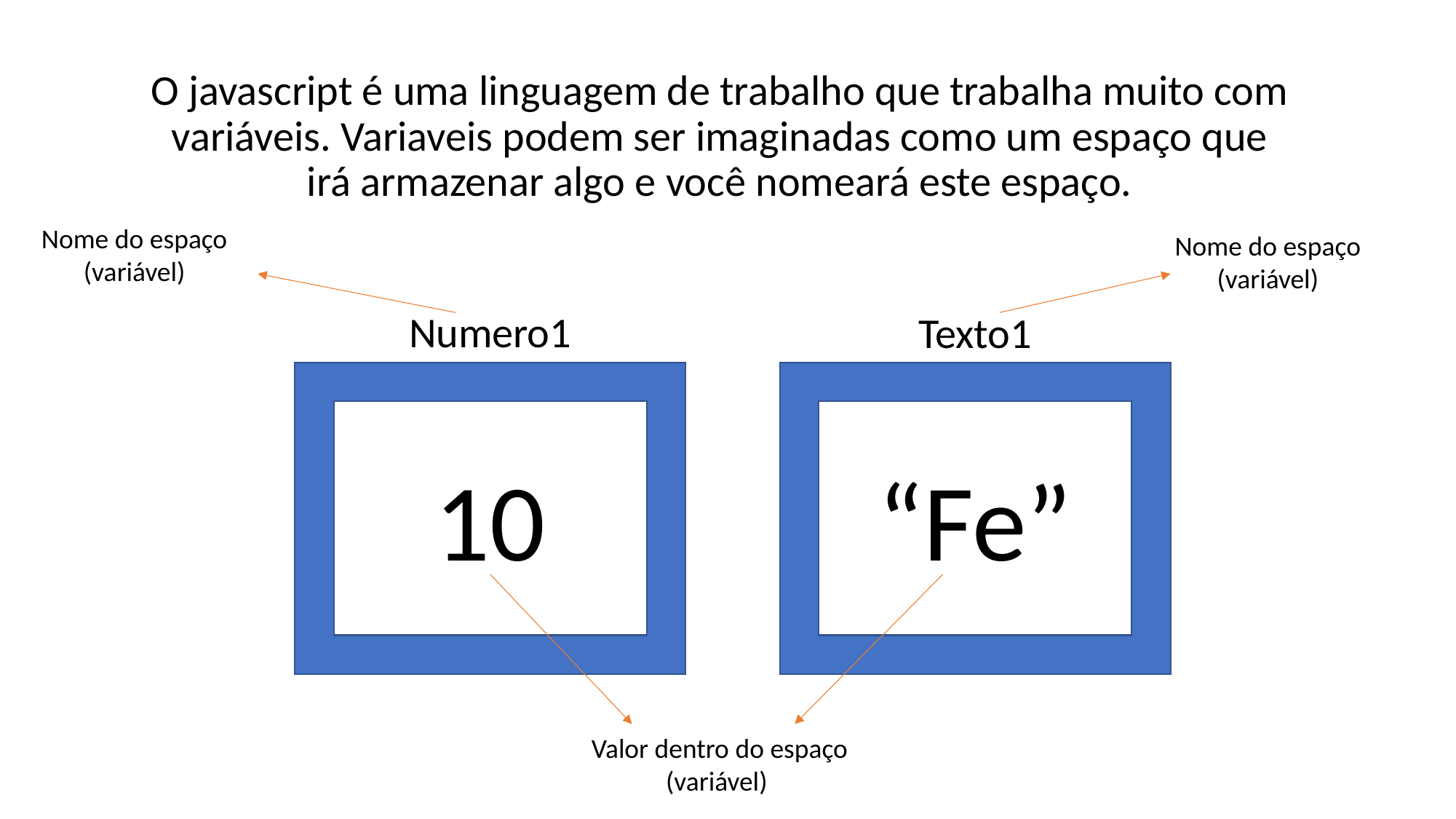

O javascript é uma linguagem de trabalho que trabalha muito com variáveis. Variaveis podem ser imaginadas como um espaço que irá armazenar algo e você nomeará este espaço.
Nome do espaço (variável)
Nome do espaço (variável)
Numero1
Texto1

“Fe”
10
Valor dentro do espaço (variável)